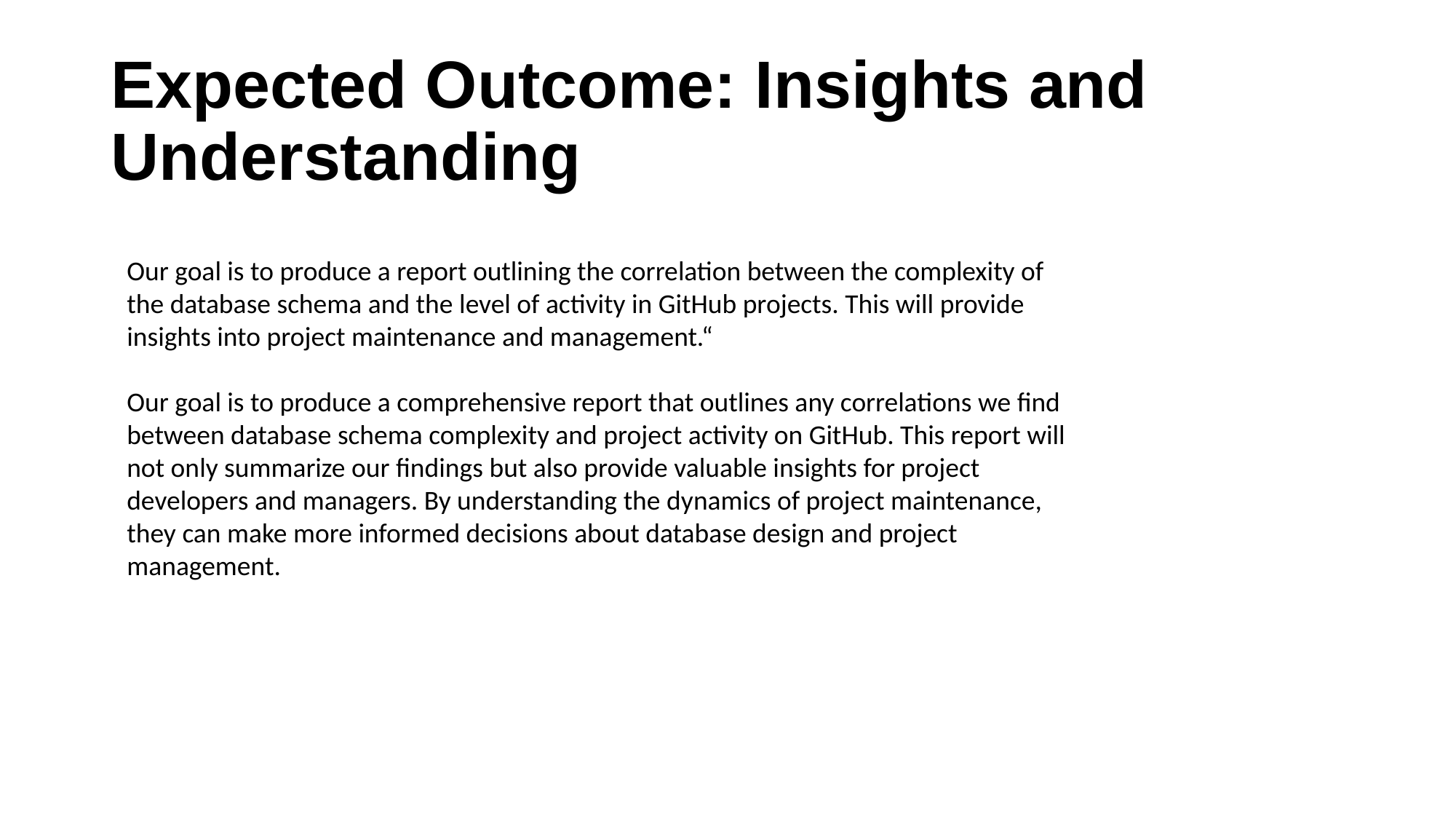

# Expected Outcome: Insights and Understanding
Our goal is to produce a report outlining the correlation between the complexity of the database schema and the level of activity in GitHub projects. This will provide insights into project maintenance and management.“

Our goal is to produce a comprehensive report that outlines any correlations we find between database schema complexity and project activity on GitHub. This report will not only summarize our findings but also provide valuable insights for project developers and managers. By understanding the dynamics of project maintenance, they can make more informed decisions about database design and project management.